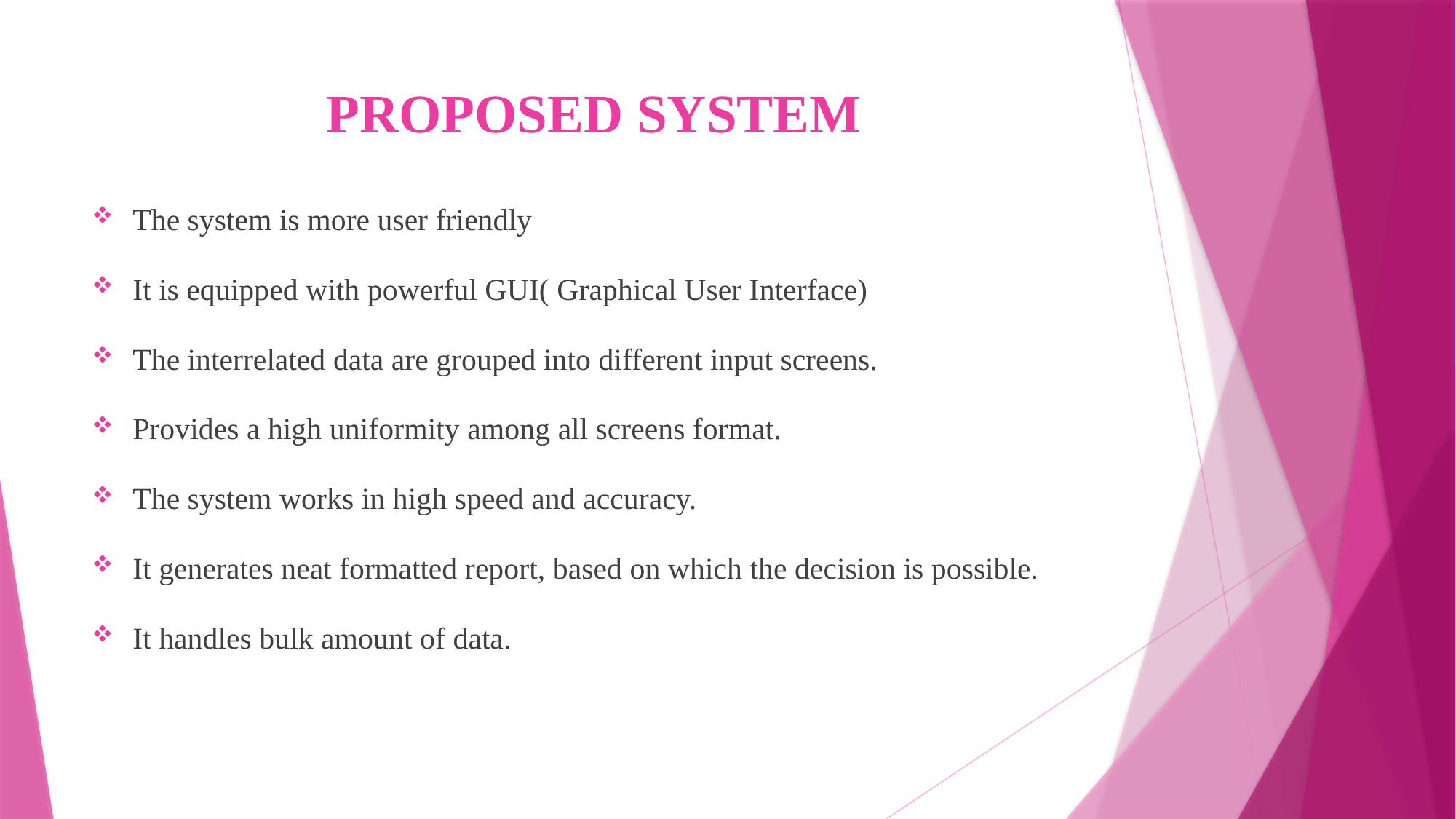

# PROPOSED SYSTEM
The system is more user friendly
It is equipped with powerful GUI( Graphical User Interface)
The interrelated data are grouped into different input screens.
Provides a high uniformity among all screens format.
The system works in high speed and accuracy.
It generates neat formatted report, based on which the decision is possible.
It handles bulk amount of data.